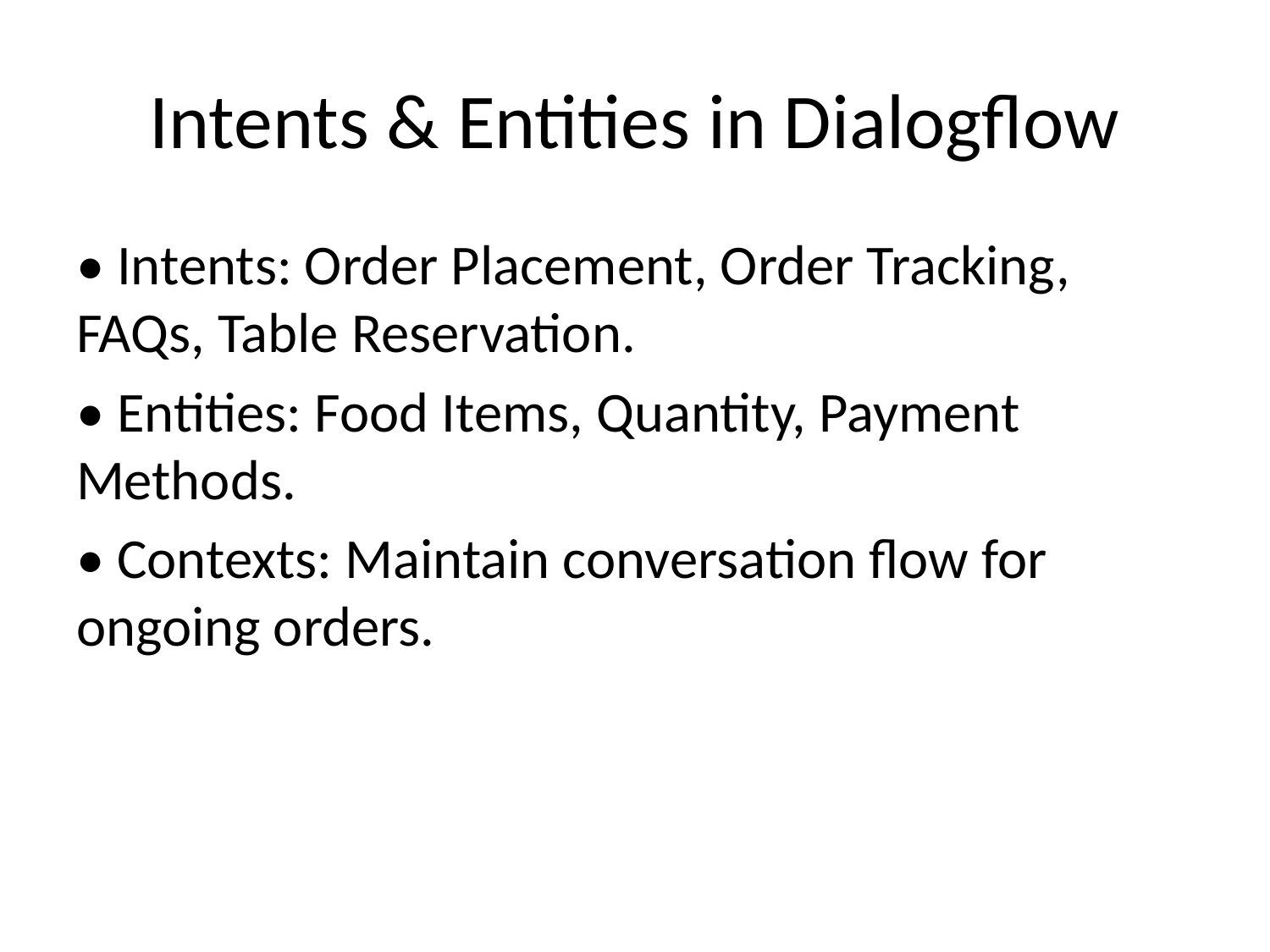

# Intents & Entities in Dialogflow
• Intents: Order Placement, Order Tracking, FAQs, Table Reservation.
• Entities: Food Items, Quantity, Payment Methods.
• Contexts: Maintain conversation flow for ongoing orders.